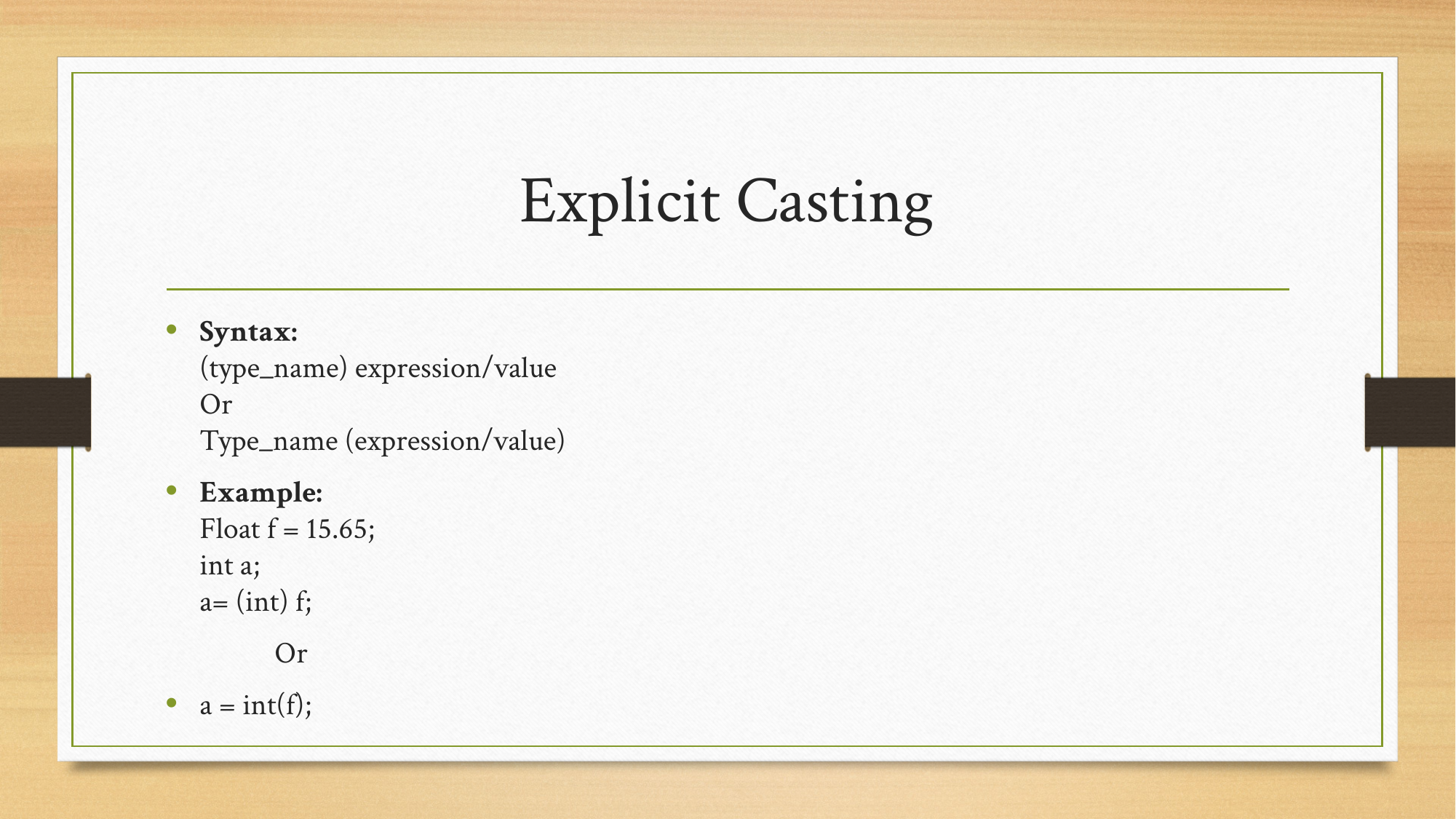

# Explicit Casting
Syntax:
(type_name) expression/value
Or
Type_name (expression/value)
Example:
Float f = 15.65;
int a;
a= (int) f;
	Or
a = int(f);